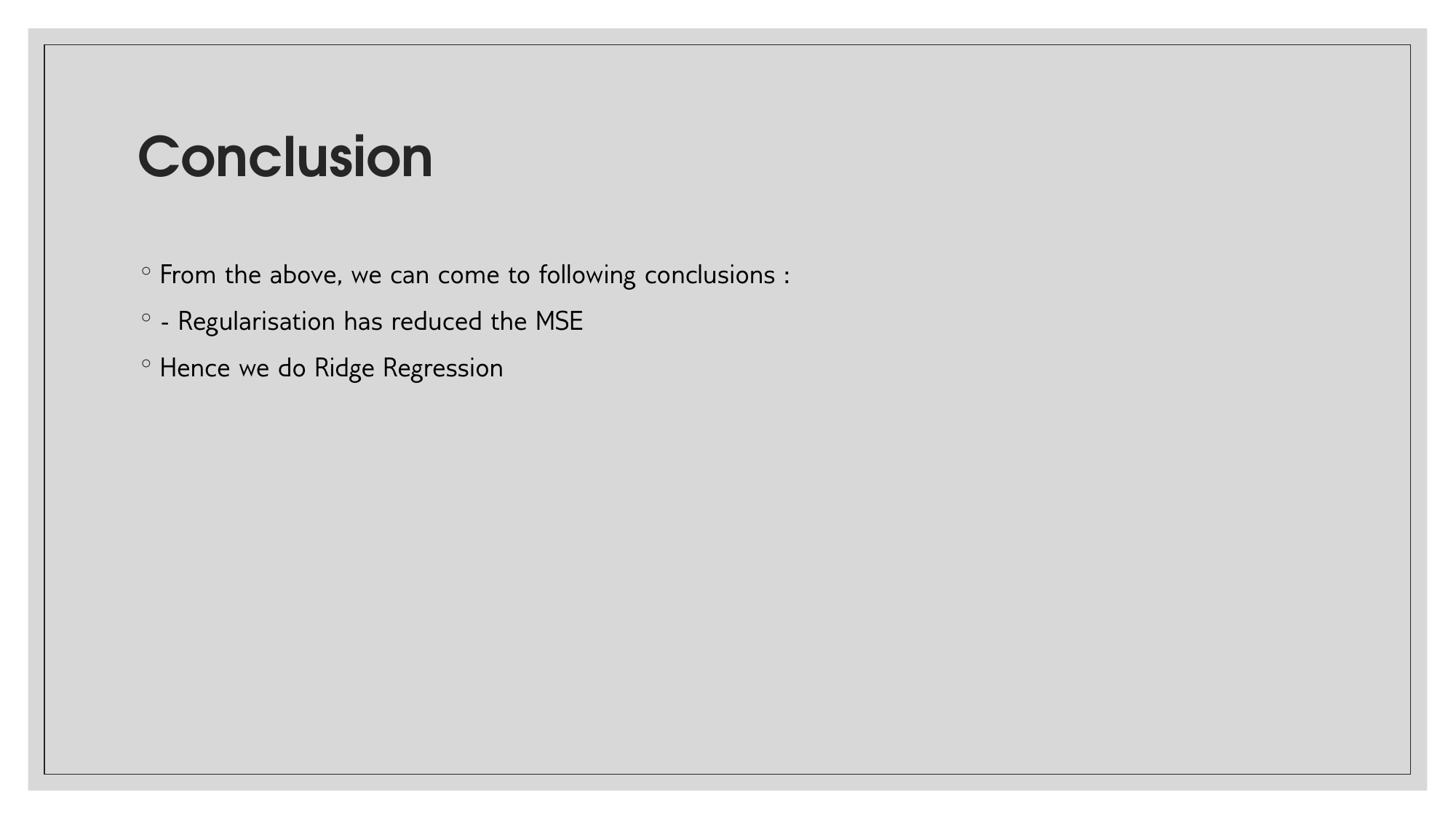

# Conclusion
From the above, we can come to following conclusions :
- Regularisation has reduced the MSE
Hence we do Ridge Regression